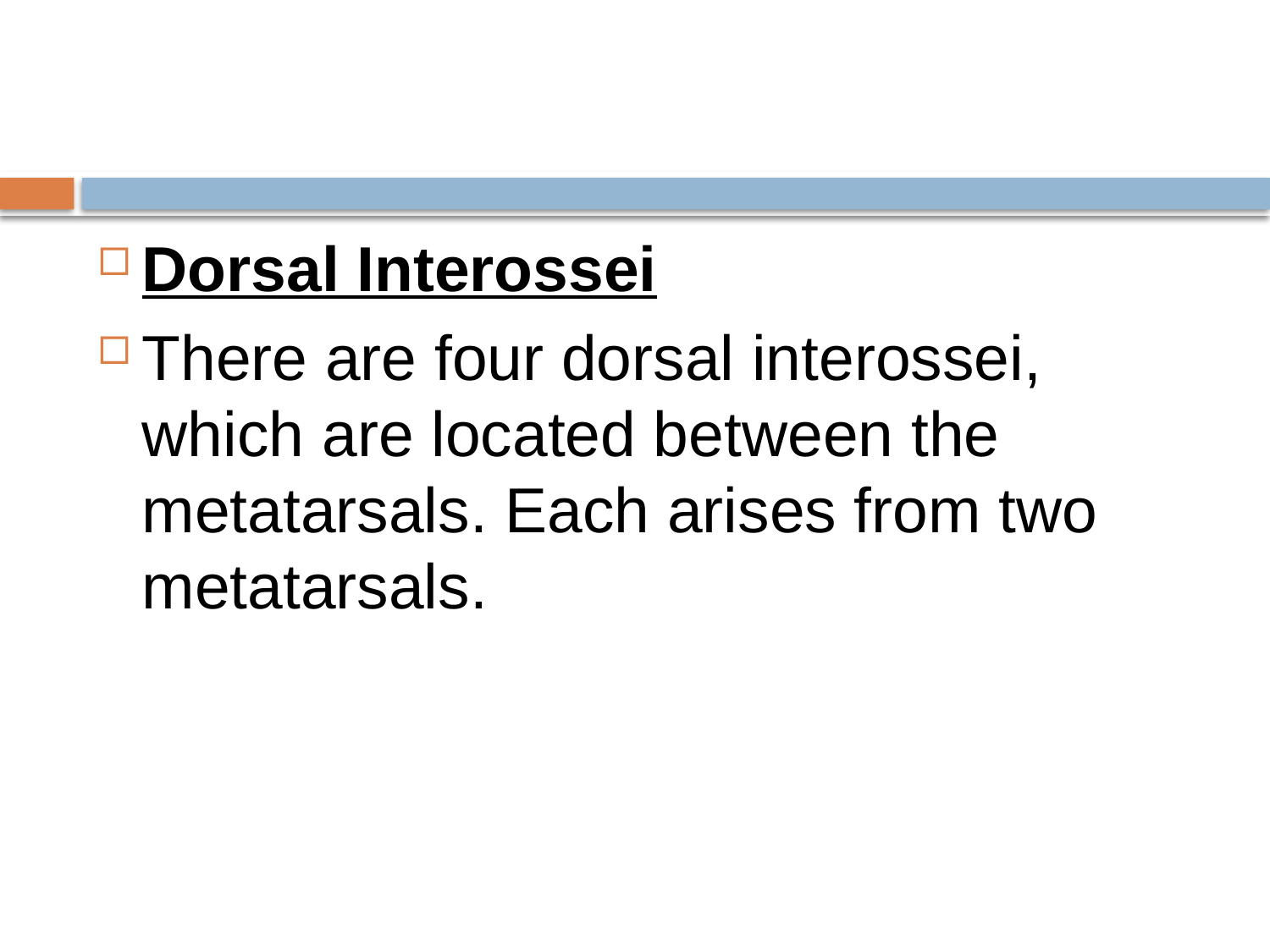

#
Dorsal Interossei
There are four dorsal interossei, which are located between the metatarsals. Each arises from two metatarsals.